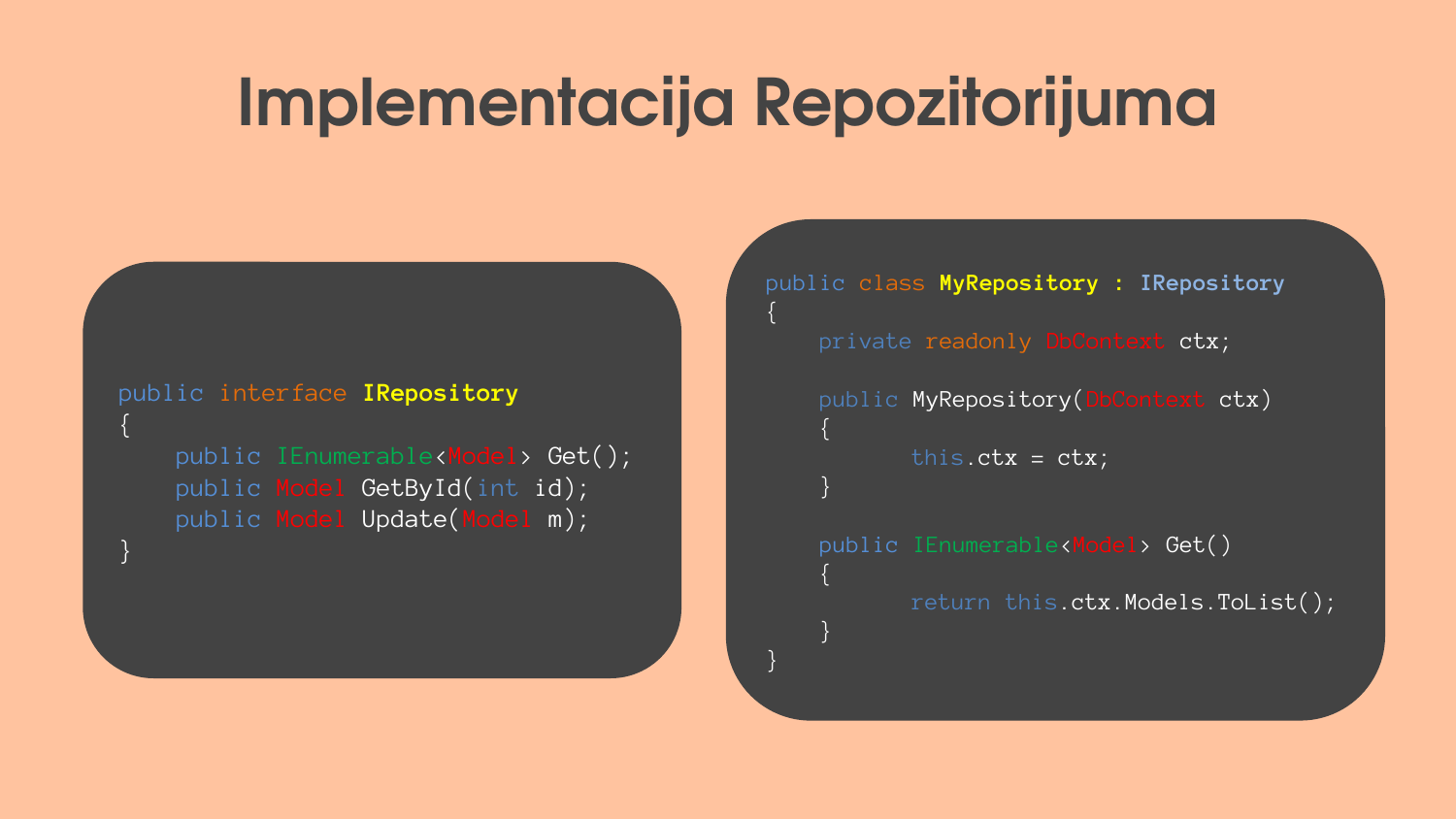

# Implementacija Repozitorijuma
public class MyRepository : IRepository
{
    private readonly DbContext ctx;

    public MyRepository(DbContext ctx)
    {
	this.ctx = ctx;
    }

    public IEnumerable<Model> Get()
    {
	return this.ctx.Models.ToList();
    }
}
public interface IRepository
{
    public IEnumerable<Model> Get();
    public Model GetById(int id);
    public Model Update(Model m);
}